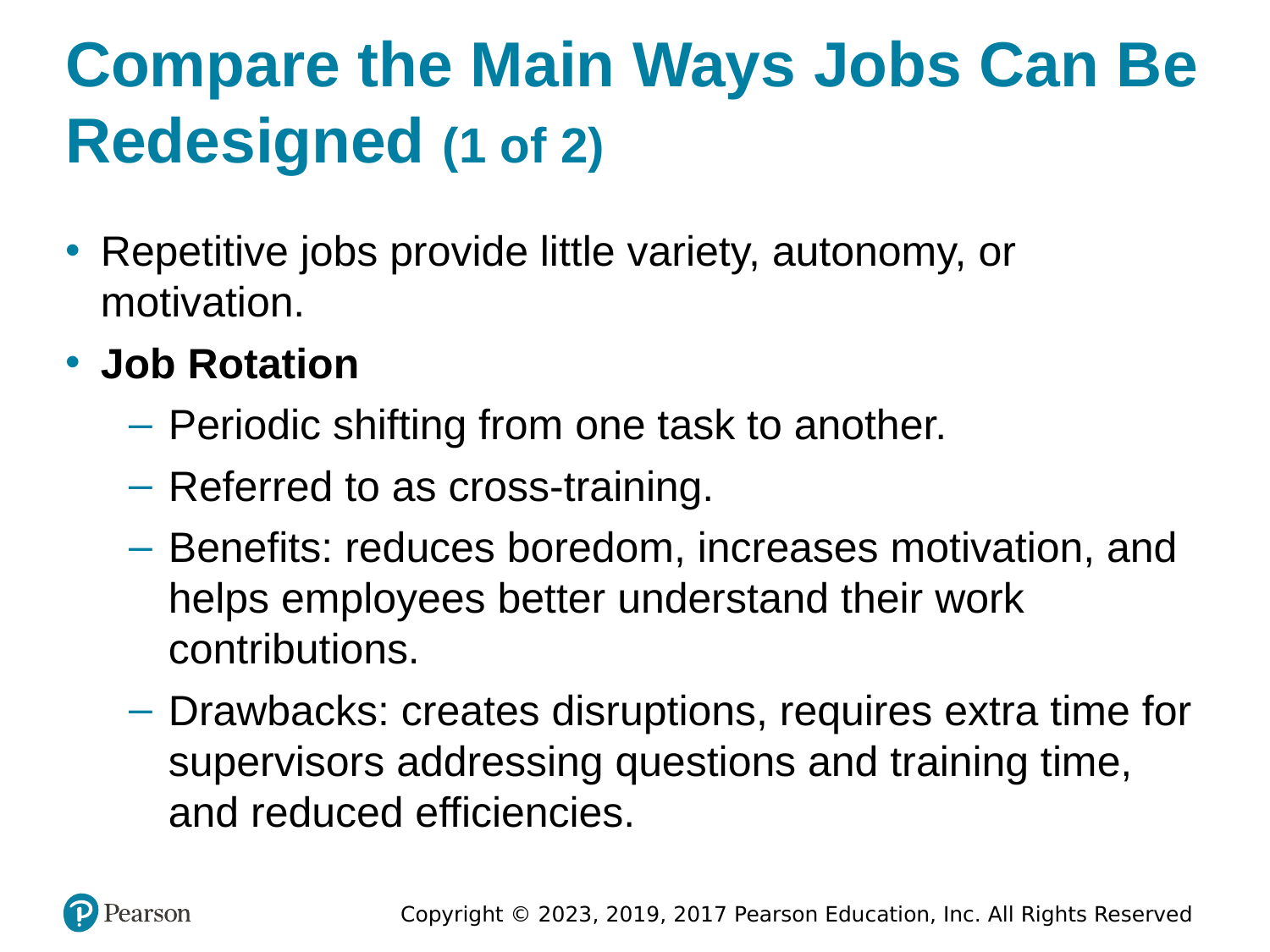

# Compare the Main Ways Jobs Can Be Redesigned (1 of 2)
Repetitive jobs provide little variety, autonomy, or motivation.
Job Rotation
Periodic shifting from one task to another.
Referred to as cross-training.
Benefits: reduces boredom, increases motivation, and helps employees better understand their work contributions.
Drawbacks: creates disruptions, requires extra time for supervisors addressing questions and training time, and reduced efficiencies.